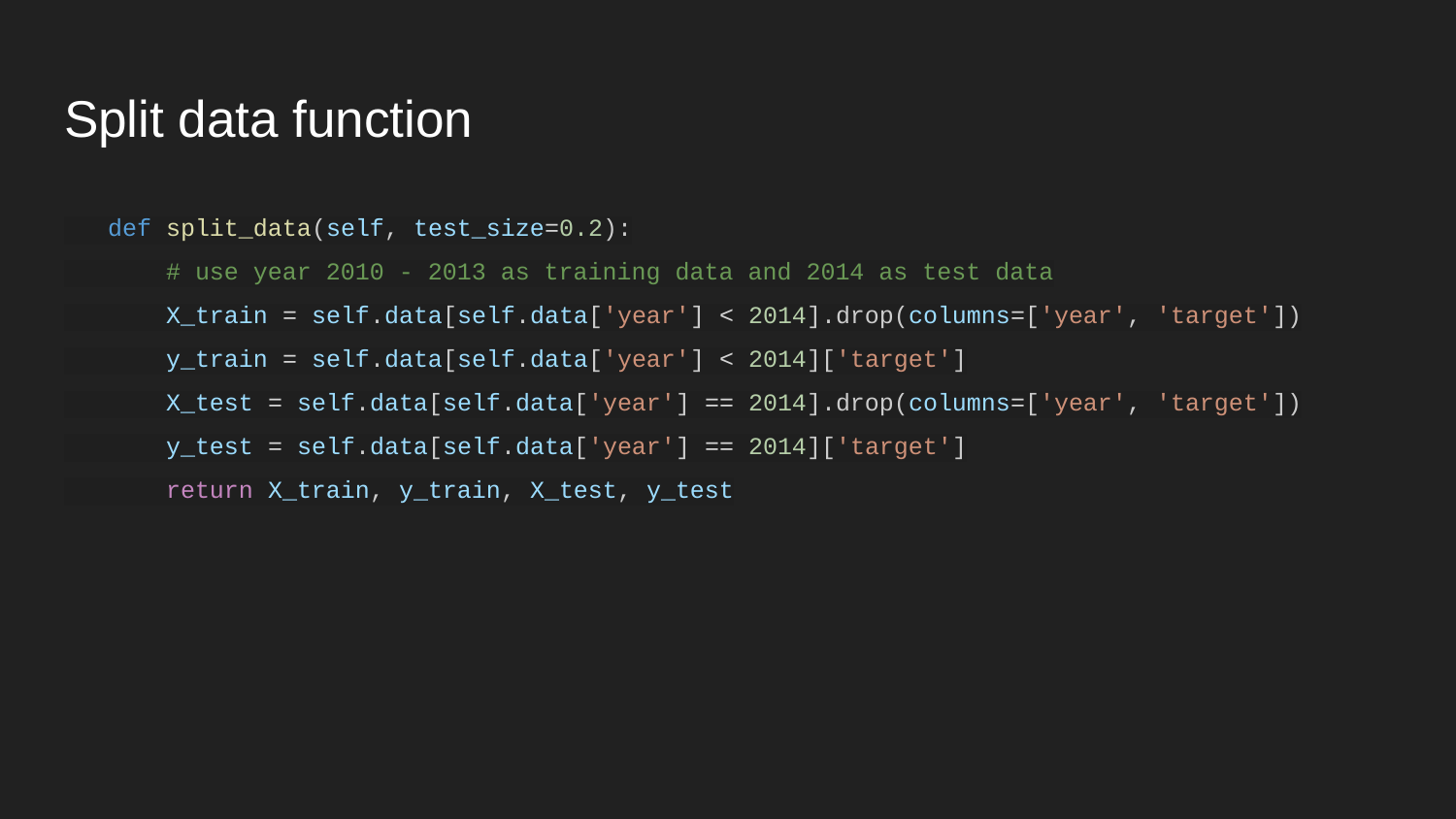

# Split data function
   def split_data(self, test_size=0.2):
       # use year 2010 - 2013 as training data and 2014 as test data
       X_train = self.data[self.data['year'] < 2014].drop(columns=['year', 'target'])
       y_train = self.data[self.data['year'] < 2014]['target']
       X_test = self.data[self.data['year'] == 2014].drop(columns=['year', 'target'])
       y_test = self.data[self.data['year'] == 2014]['target']
       return X_train, y_train, X_test, y_test